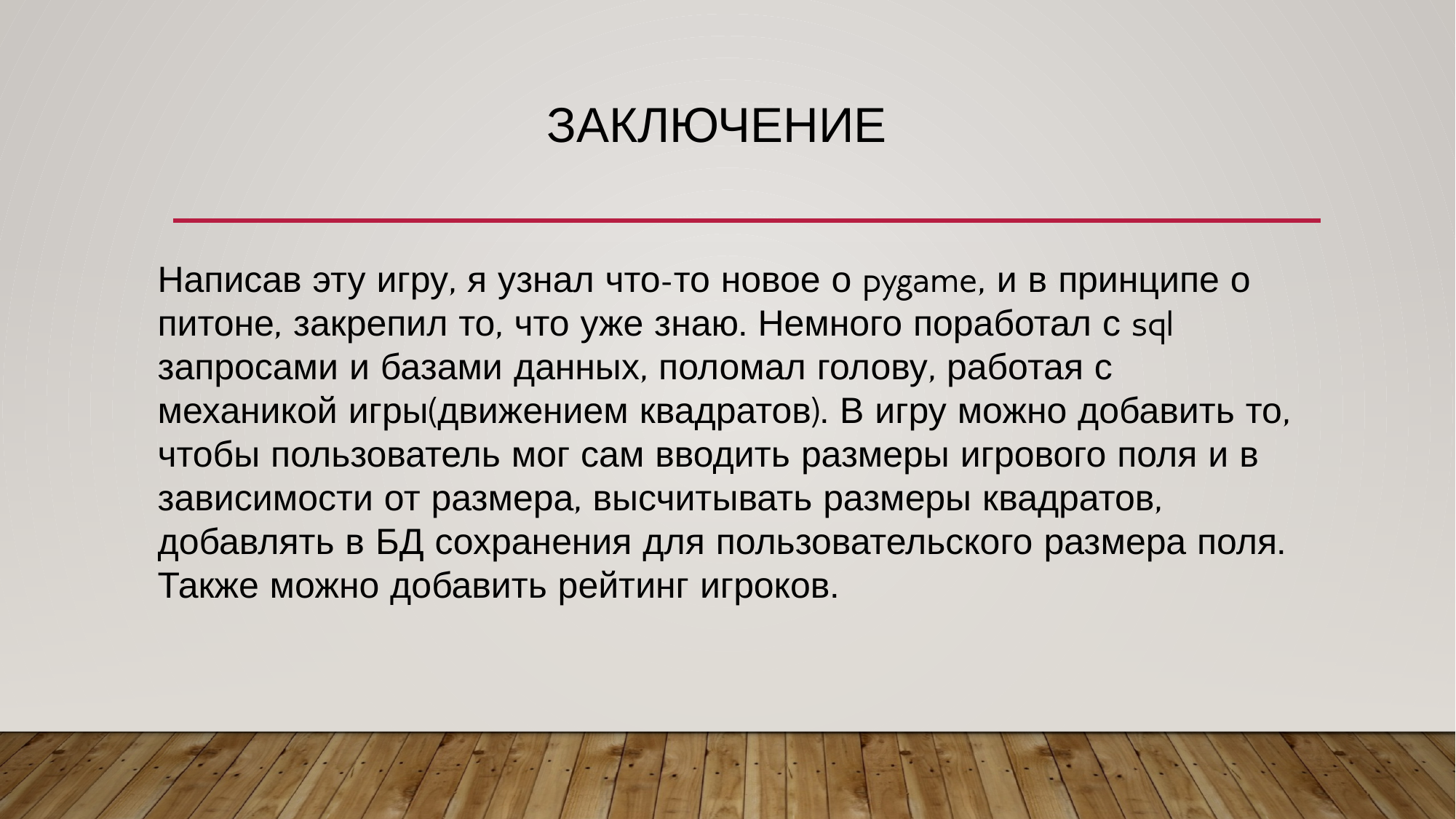

# Заключение
Написав эту игру, я узнал что-то новое о pygame, и в принципе о питоне, закрепил то, что уже знаю. Немного поработал с sql запросами и базами данных, поломал голову, работая с механикой игры(движением квадратов). В игру можно добавить то, чтобы пользователь мог сам вводить размеры игрового поля и в зависимости от размера, высчитывать размеры квадратов, добавлять в БД сохранения для пользовательского размера поля. Также можно добавить рейтинг игроков.